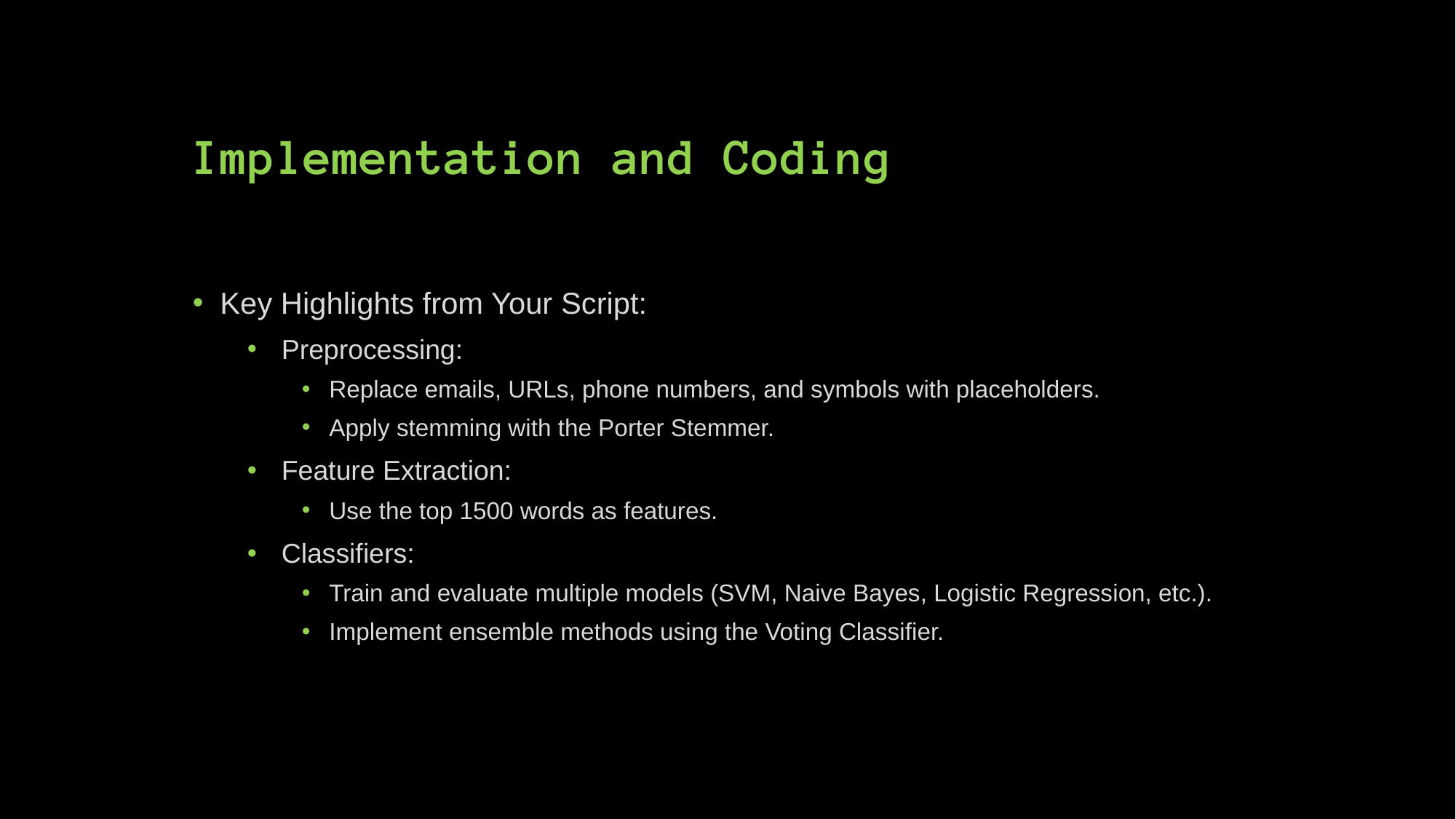

# Implementation and Coding

Key Highlights from Your Script:
Preprocessing:
Replace emails, URLs, phone numbers, and symbols with placeholders.
Apply stemming with the Porter Stemmer.
Feature Extraction:
Use the top 1500 words as features.
Classifiers:
Train and evaluate multiple models (SVM, Naive Bayes, Logistic Regression, etc.).
Implement ensemble methods using the Voting Classifier.